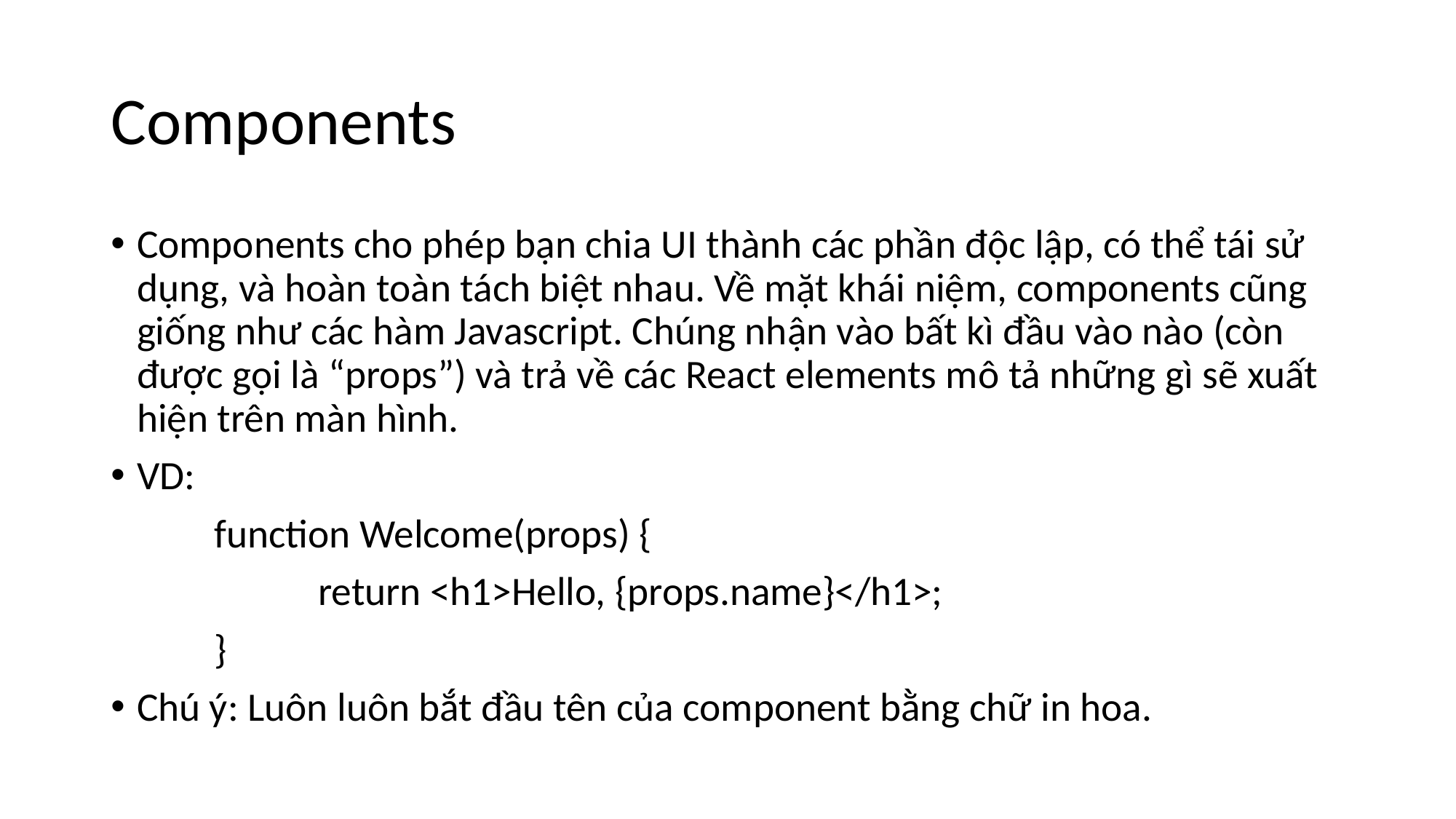

# Components
Components cho phép bạn chia UI thành các phần độc lập, có thể tái sử dụng, và hoàn toàn tách biệt nhau. Về mặt khái niệm, components cũng giống như các hàm Javascript. Chúng nhận vào bất kì đầu vào nào (còn được gọi là “props”) và trả về các React elements mô tả những gì sẽ xuất hiện trên màn hình.
VD:
	function Welcome(props) {
  		return <h1>Hello, {props.name}</h1>;
	}
Chú ý: Luôn luôn bắt đầu tên của component bằng chữ in hoa.